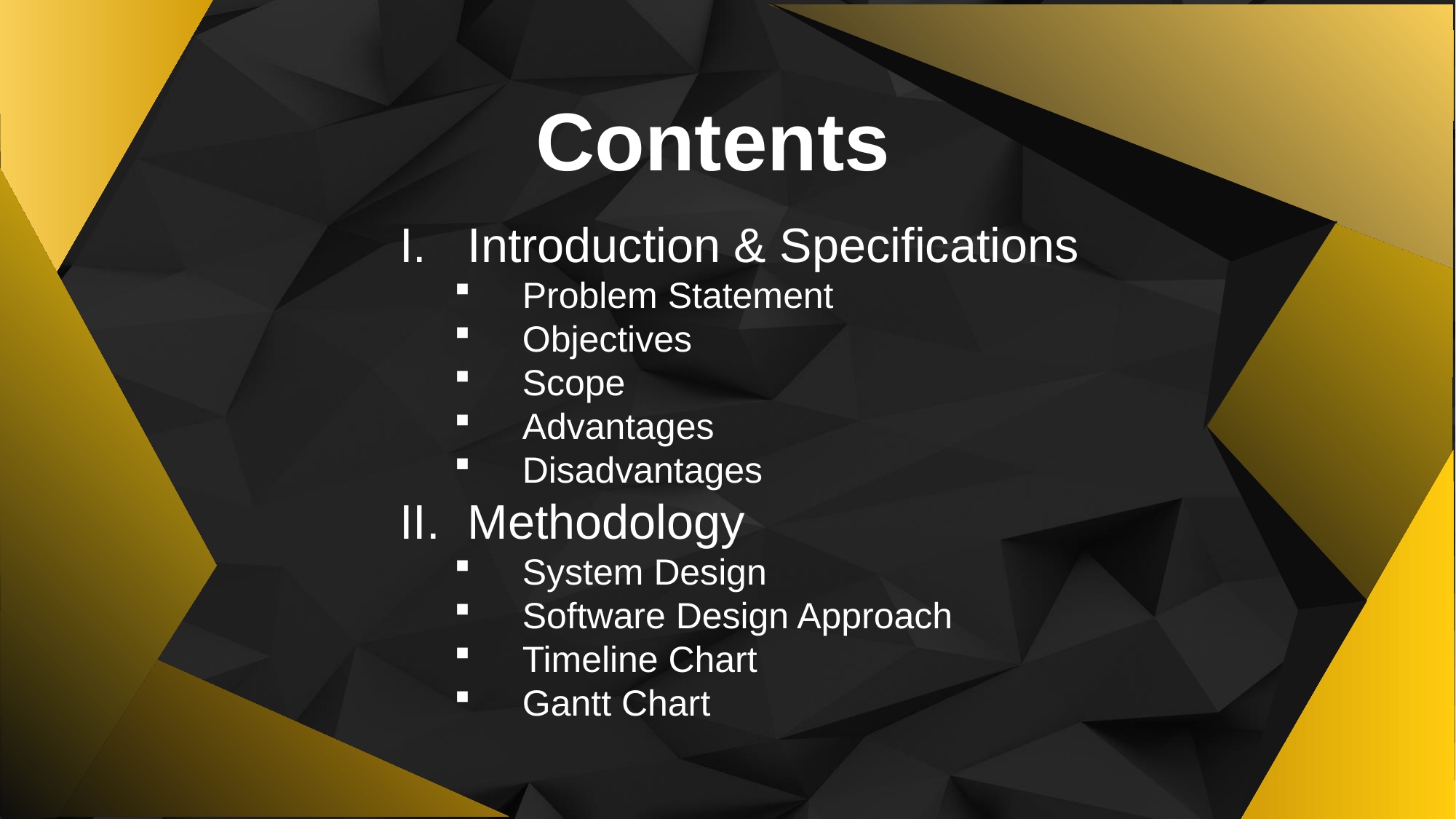

Contents
Introduction & Specifications
Problem Statement
Objectives
Scope
Advantages
Disadvantages
Methodology
System Design
Software Design Approach
Timeline Chart
Gantt Chart